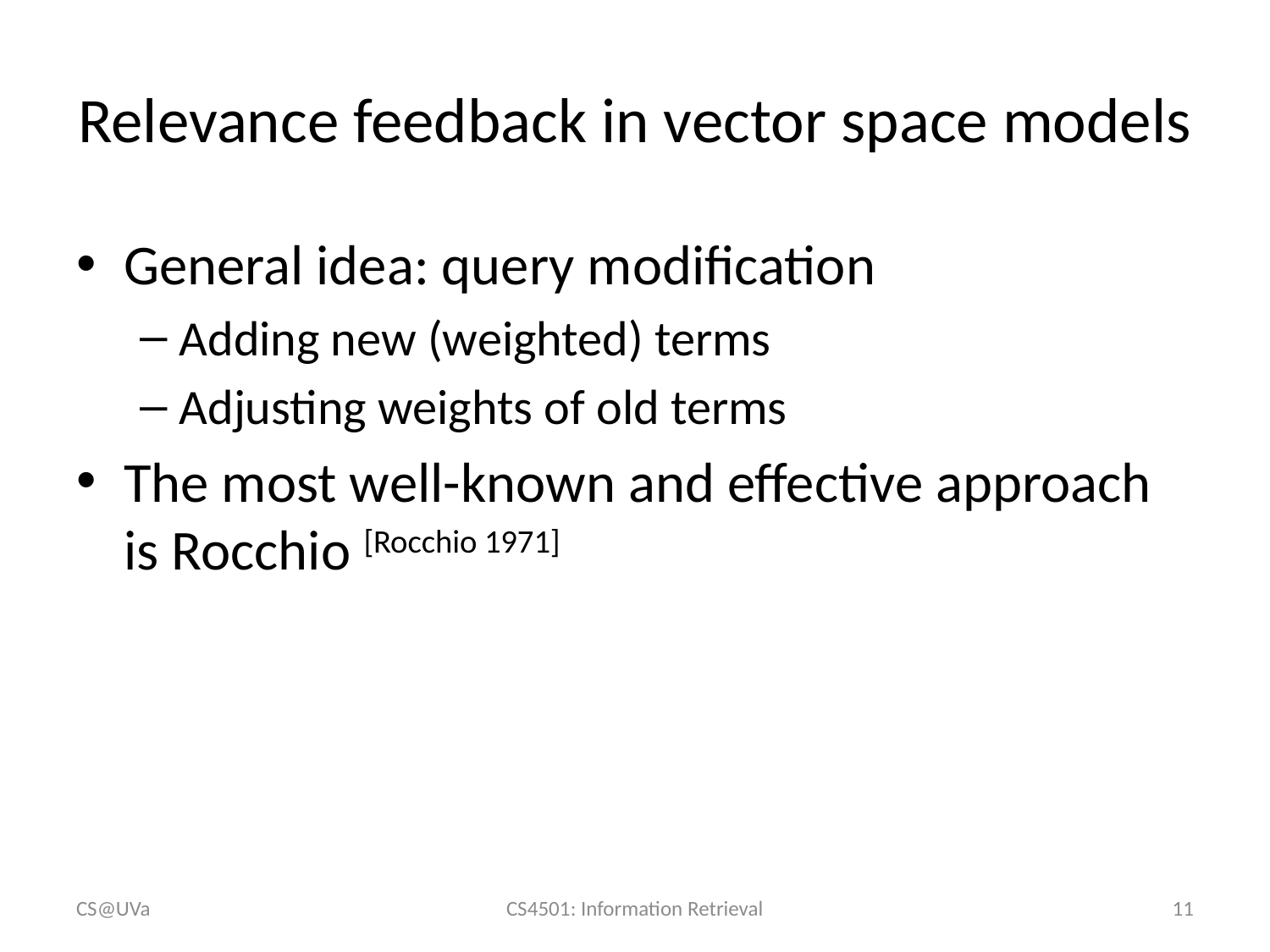

# Relevance feedback in vector space models
General idea: query modification
Adding new (weighted) terms
Adjusting weights of old terms
The most well-known and effective approach is Rocchio [Rocchio 1971]
CS@UVa
CS4501: Information Retrieval
11